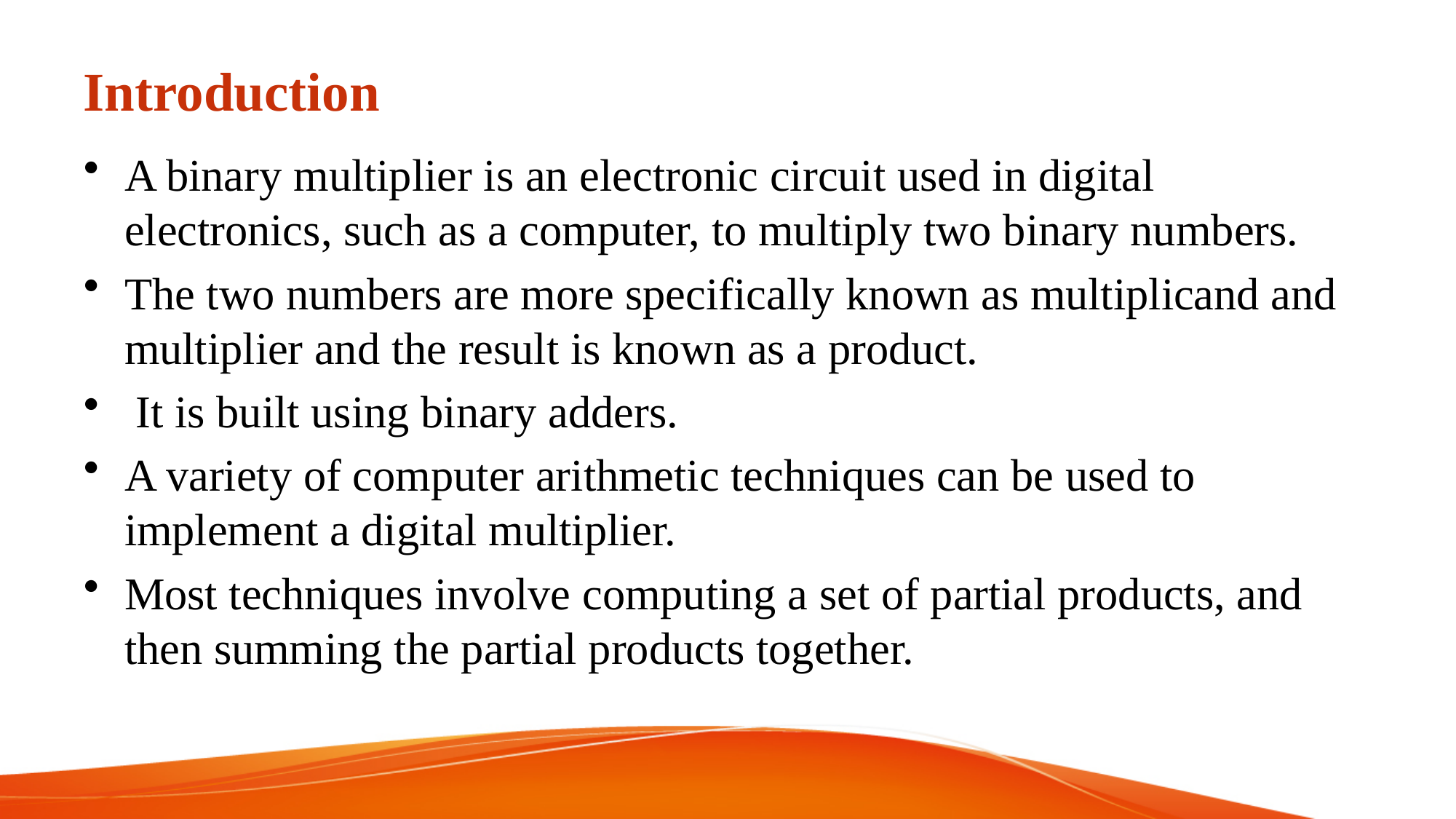

# Introduction
A binary multiplier is an electronic circuit used in digital electronics, such as a computer, to multiply two binary numbers.
The two numbers are more specifically known as multiplicand and multiplier and the result is known as a product.
 It is built using binary adders.
A variety of computer arithmetic techniques can be used to implement a digital multiplier.
Most techniques involve computing a set of partial products, and then summing the partial products together.